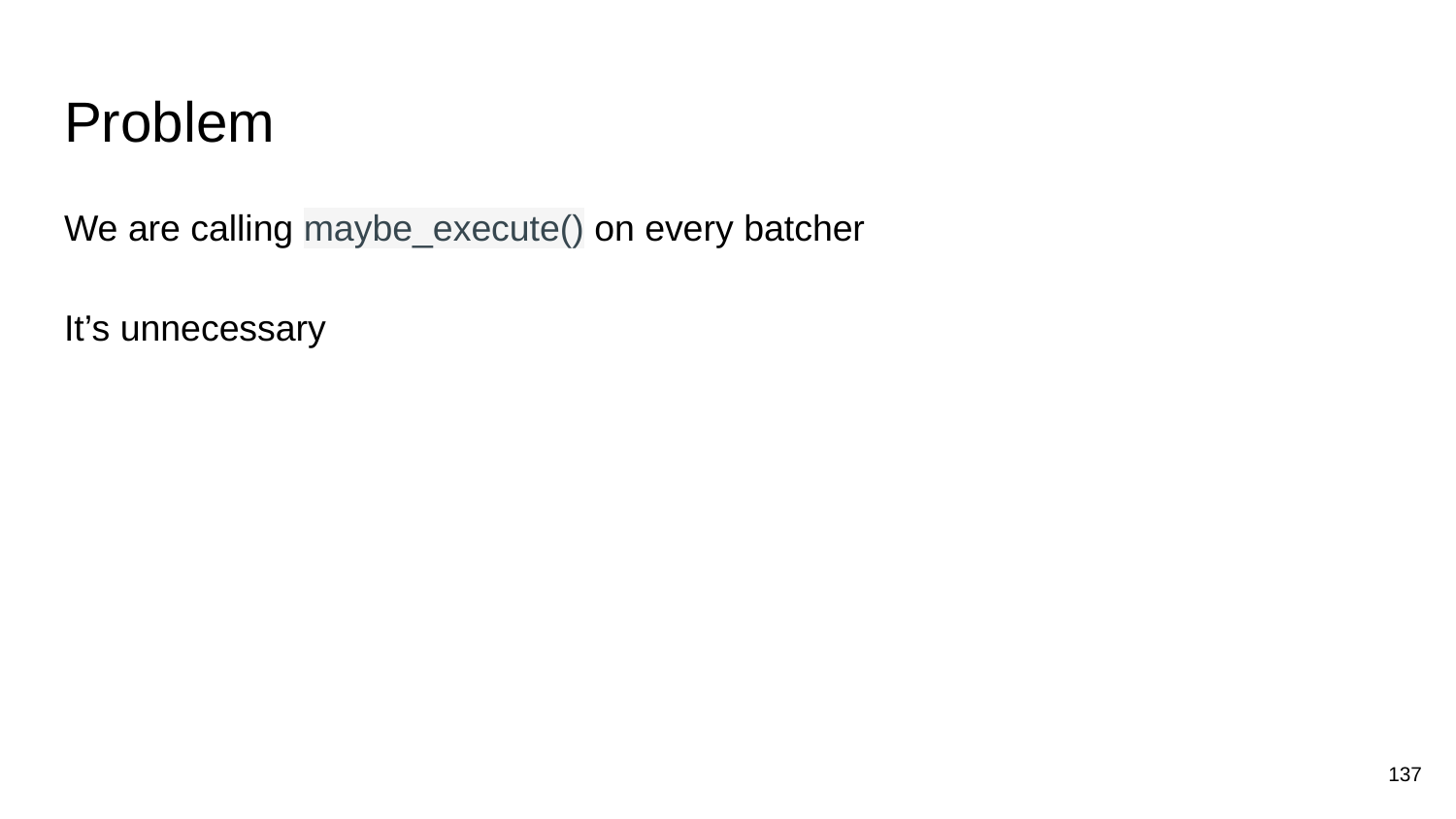

# Problem
We are calling maybe_execute() on every batcher

It’s unnecessary
137